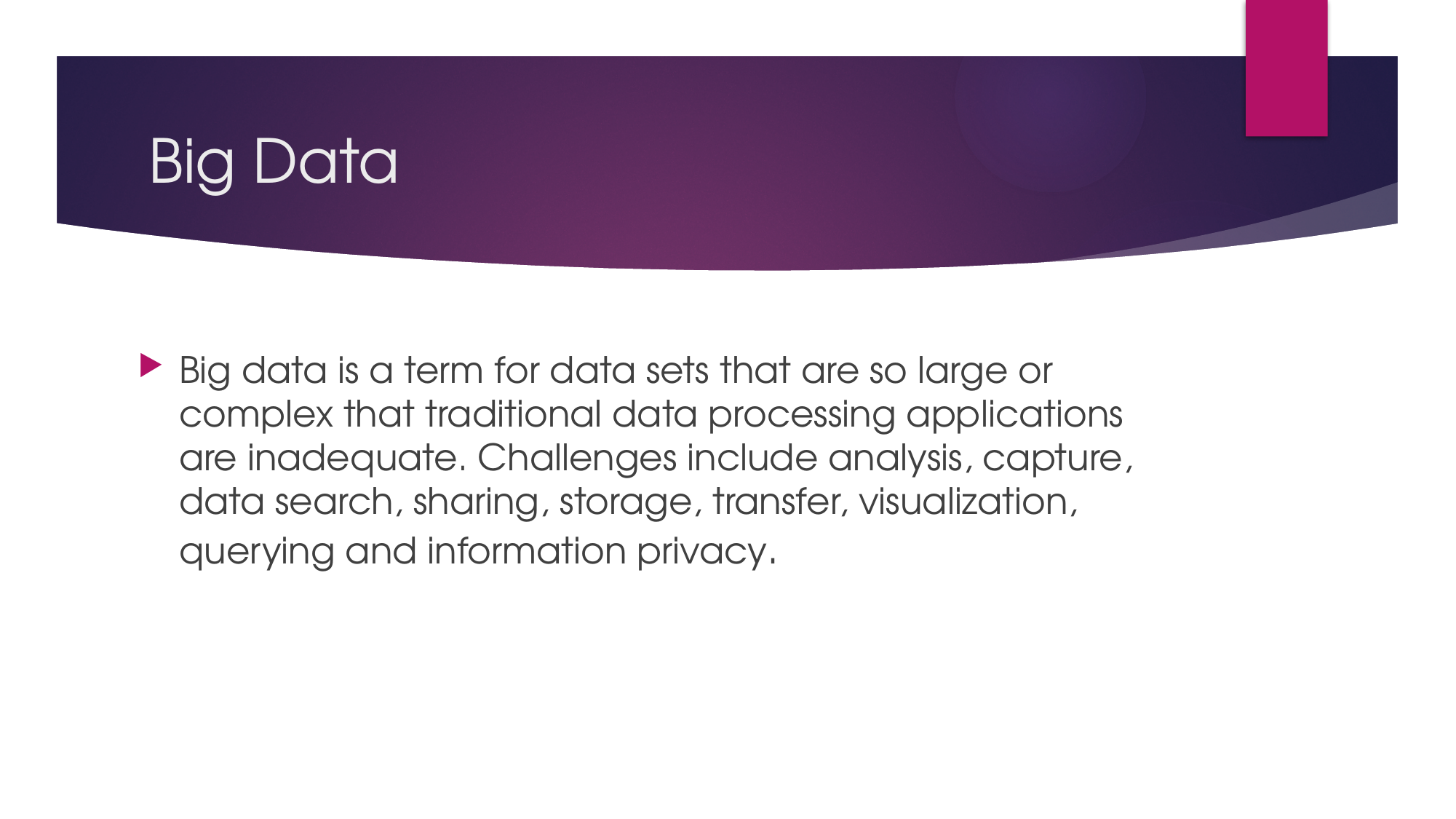

# Big Data
Big data is a term for data sets that are so large or complex that traditional data processing applications are inadequate. Challenges include analysis, capture, data search, sharing, storage, transfer, visualization, querying and information privacy.